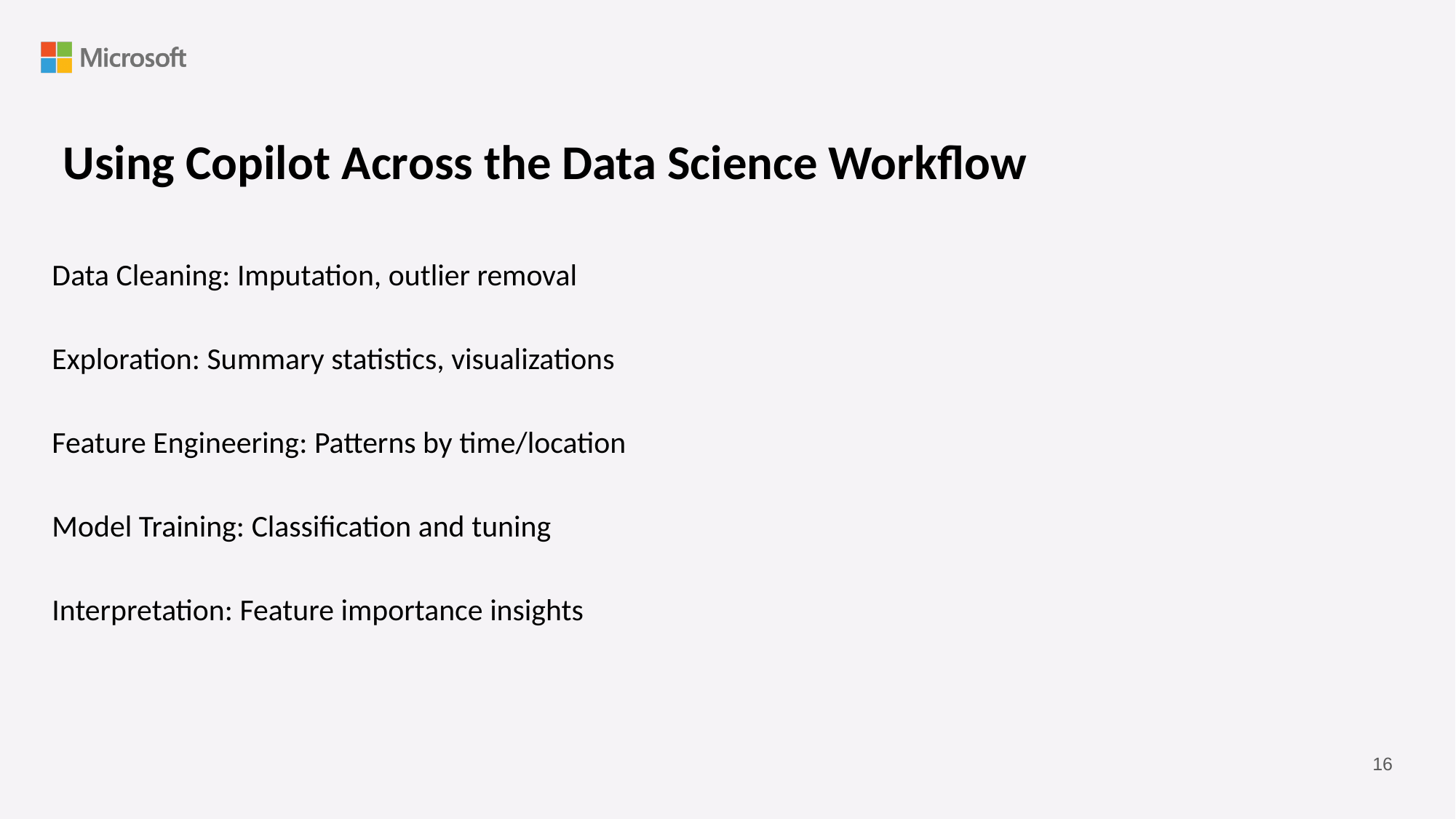

Using Copilot Across the Data Science Workflow
Data Cleaning: Imputation, outlier removal

Exploration: Summary statistics, visualizations

Feature Engineering: Patterns by time/location

Model Training: Classification and tuning

Interpretation: Feature importance insights

16